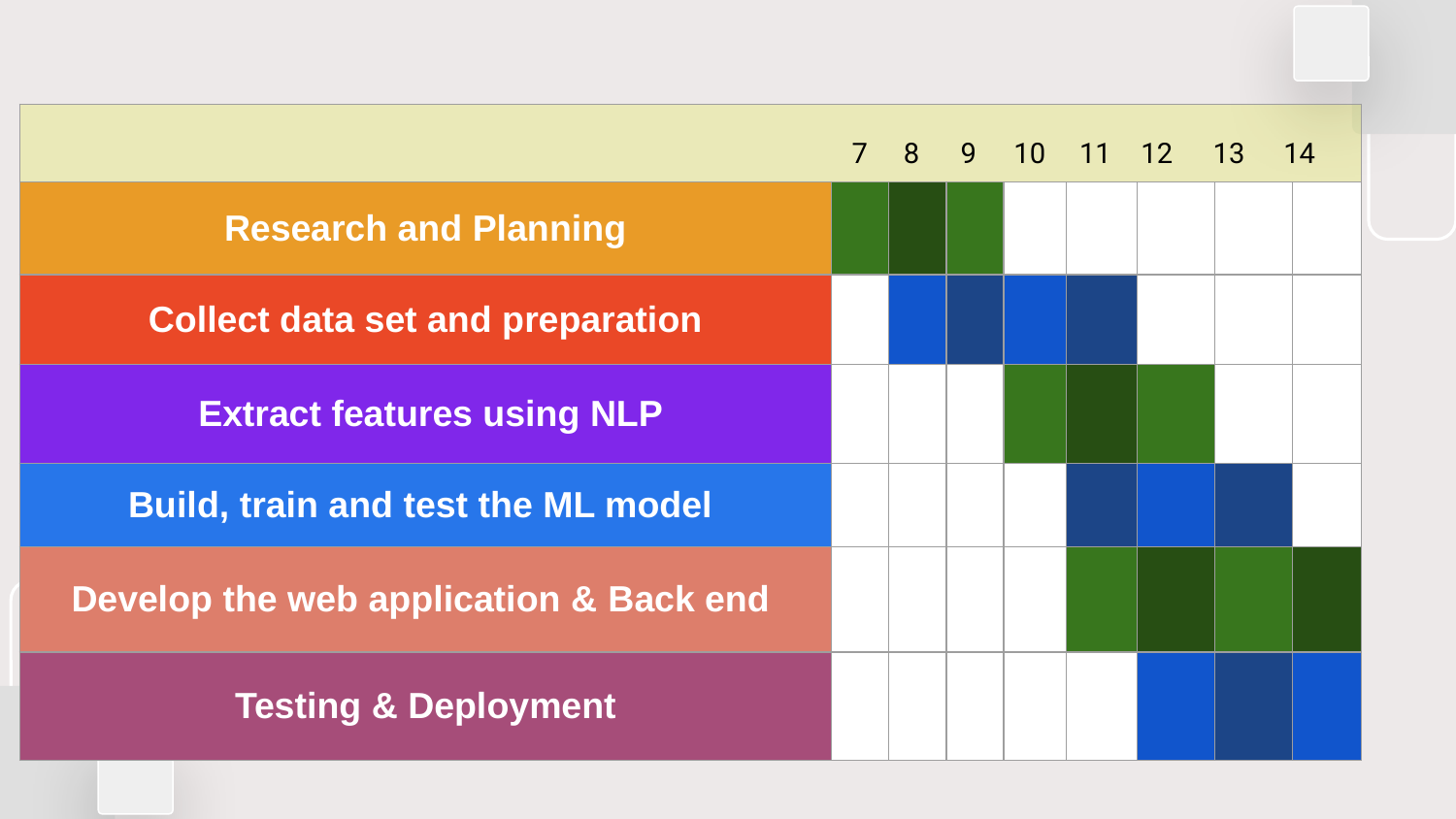

|  |  |  |  |  |  |  |  |  |
| --- | --- | --- | --- | --- | --- | --- | --- | --- |
| Research and Planning |  |  |  |  |  |  |  |  |
| Collect data set and preparation |  |  |  |  |  |  |  |  |
| Extract features using NLP |  |  |  |  |  |  |  |  |
| Build, train and test the ML model |  |  |  |  |  |  |  |  |
| Develop the web application & Back end |  |  |  |  |  |  |  |  |
| Testing & Deployment |  |  |  |  |  |  |  |  |
7
8
9
10
11
12
13
14